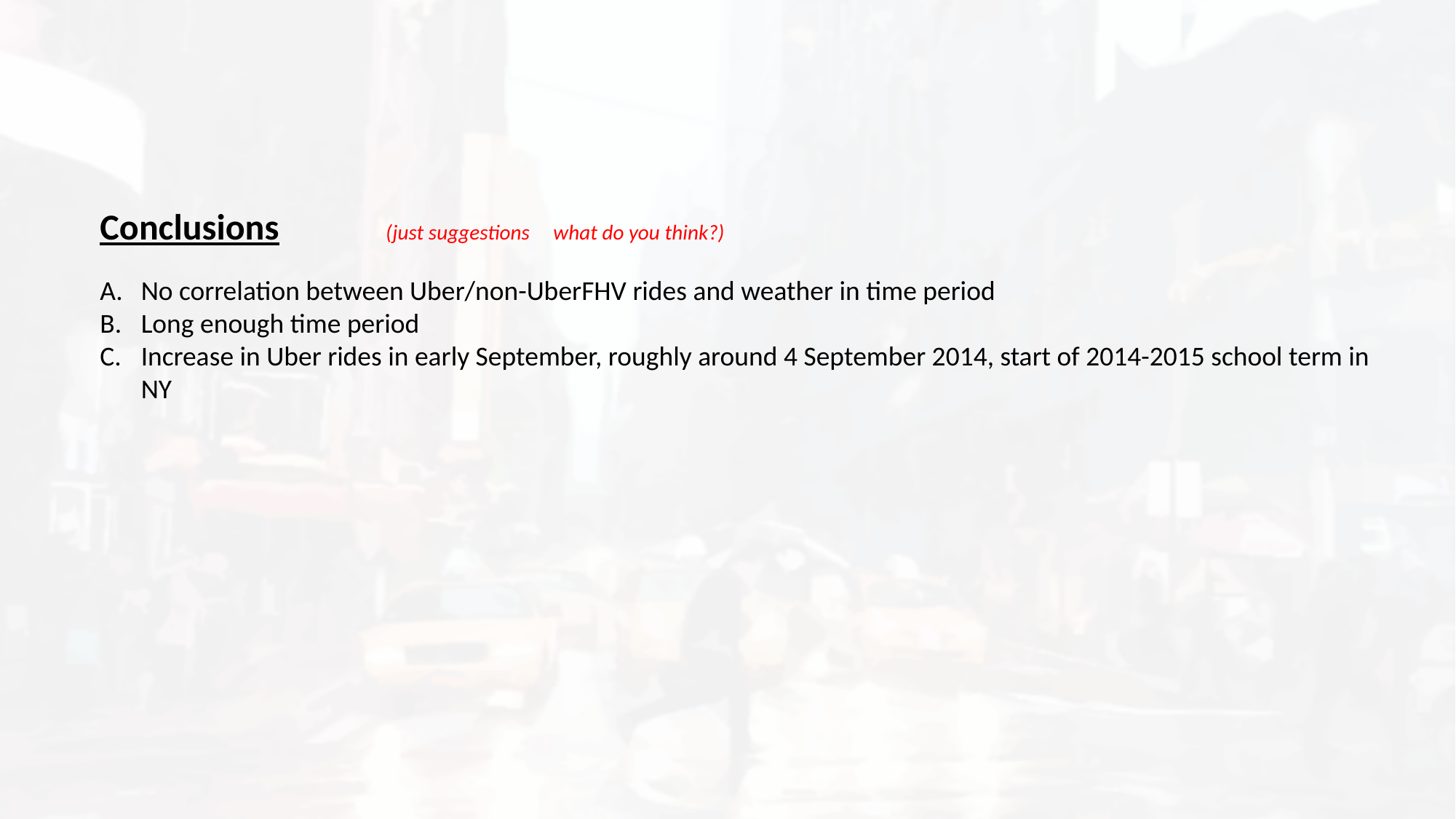

Conclusions             (just suggestions     what do you think?)

No correlation between Uber/non-UberFHV rides and weather in time period
Long enough time period
Increase in Uber rides in early September, roughly around 4 September 2014, start of 2014-2015 school term in NY